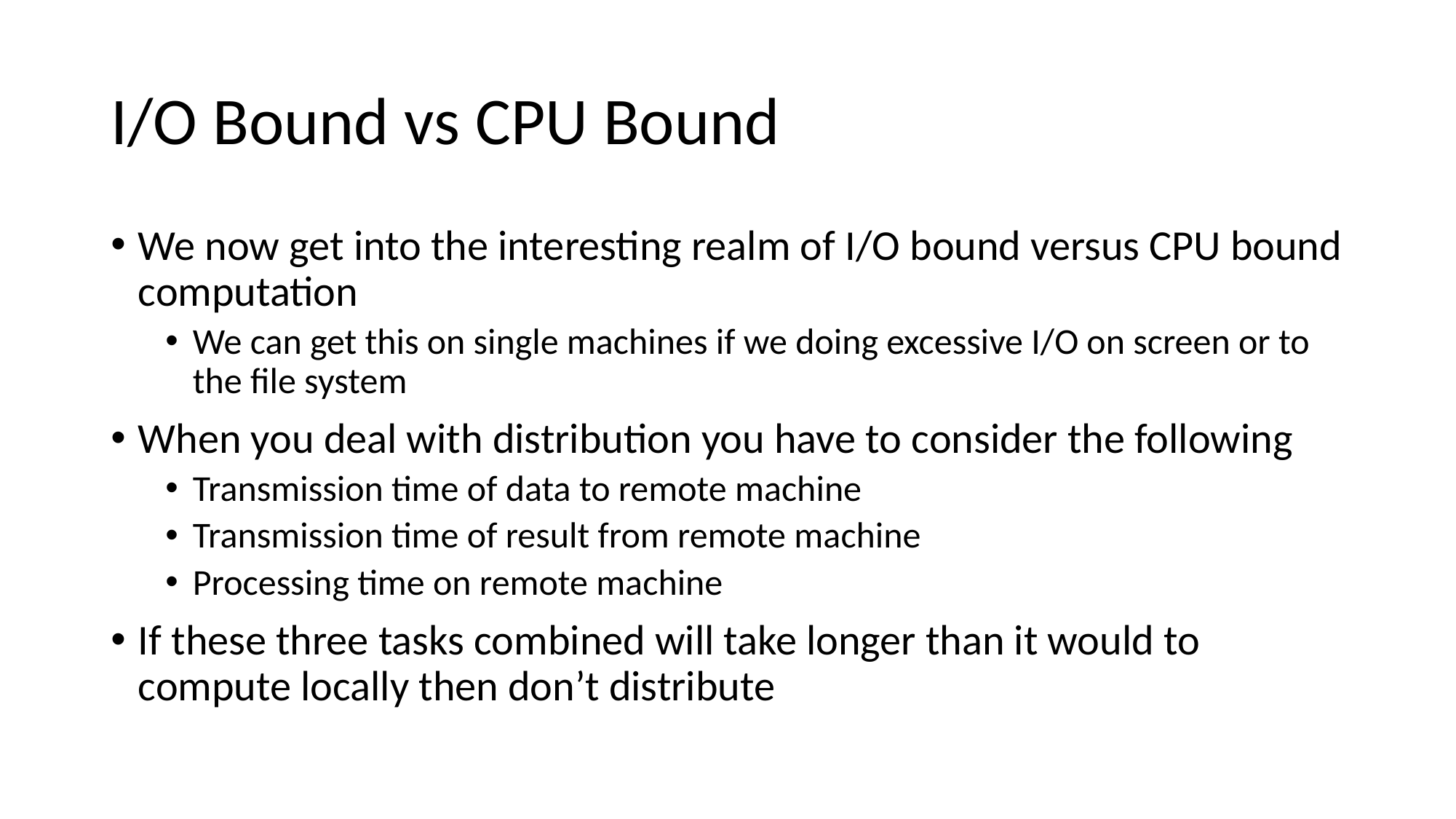

# I/O Bound vs CPU Bound
We now get into the interesting realm of I/O bound versus CPU bound computation
We can get this on single machines if we doing excessive I/O on screen or to the file system
When you deal with distribution you have to consider the following
Transmission time of data to remote machine
Transmission time of result from remote machine
Processing time on remote machine
If these three tasks combined will take longer than it would to compute locally then don’t distribute